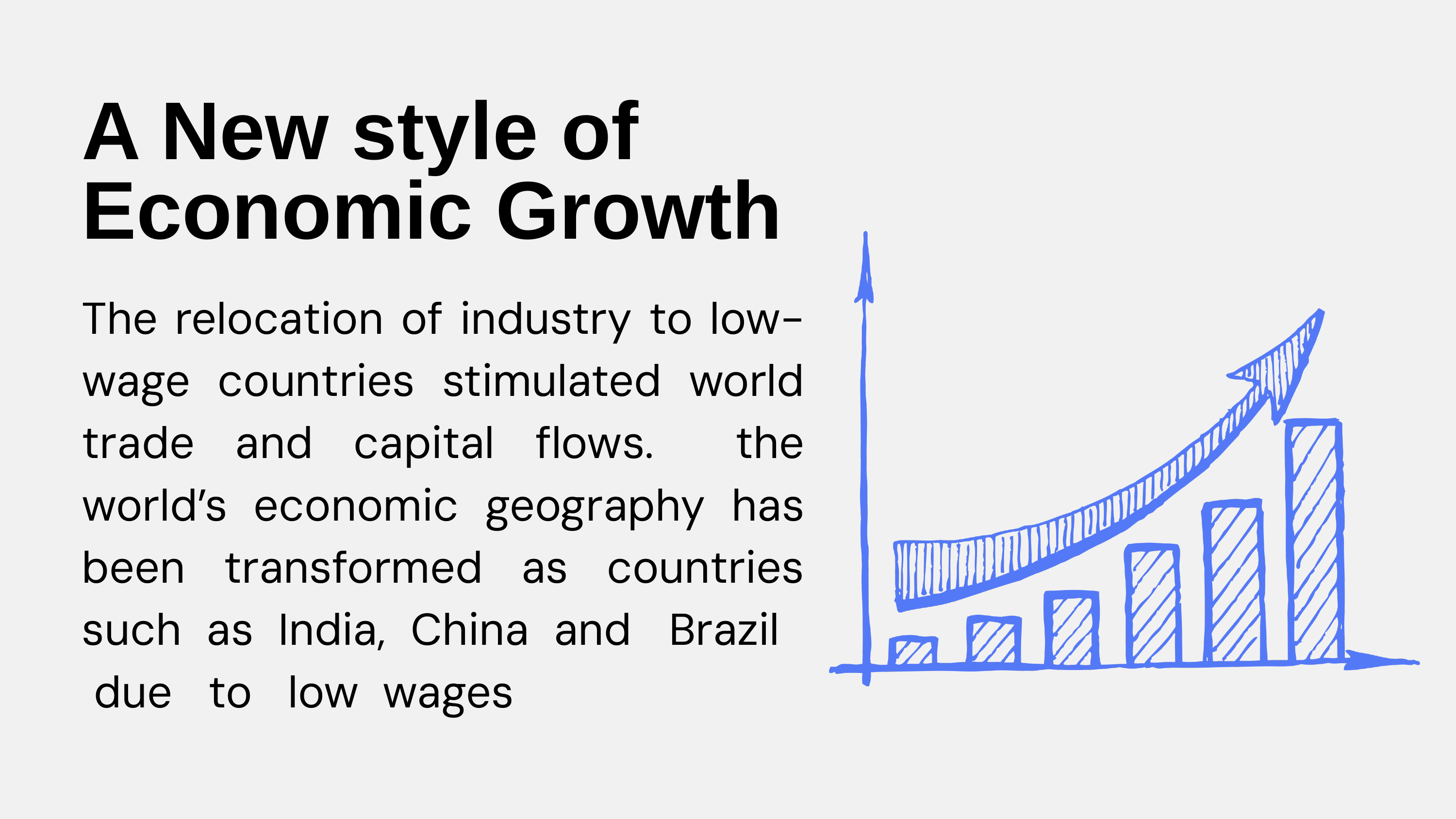

A New style of Economic Growth

The relocation of industry to low-wage countries stimulated world trade and capital flows.  the world’s economic geography has been transformed as countries such  as  India,  China  and   Brazil    due   to   low  wages